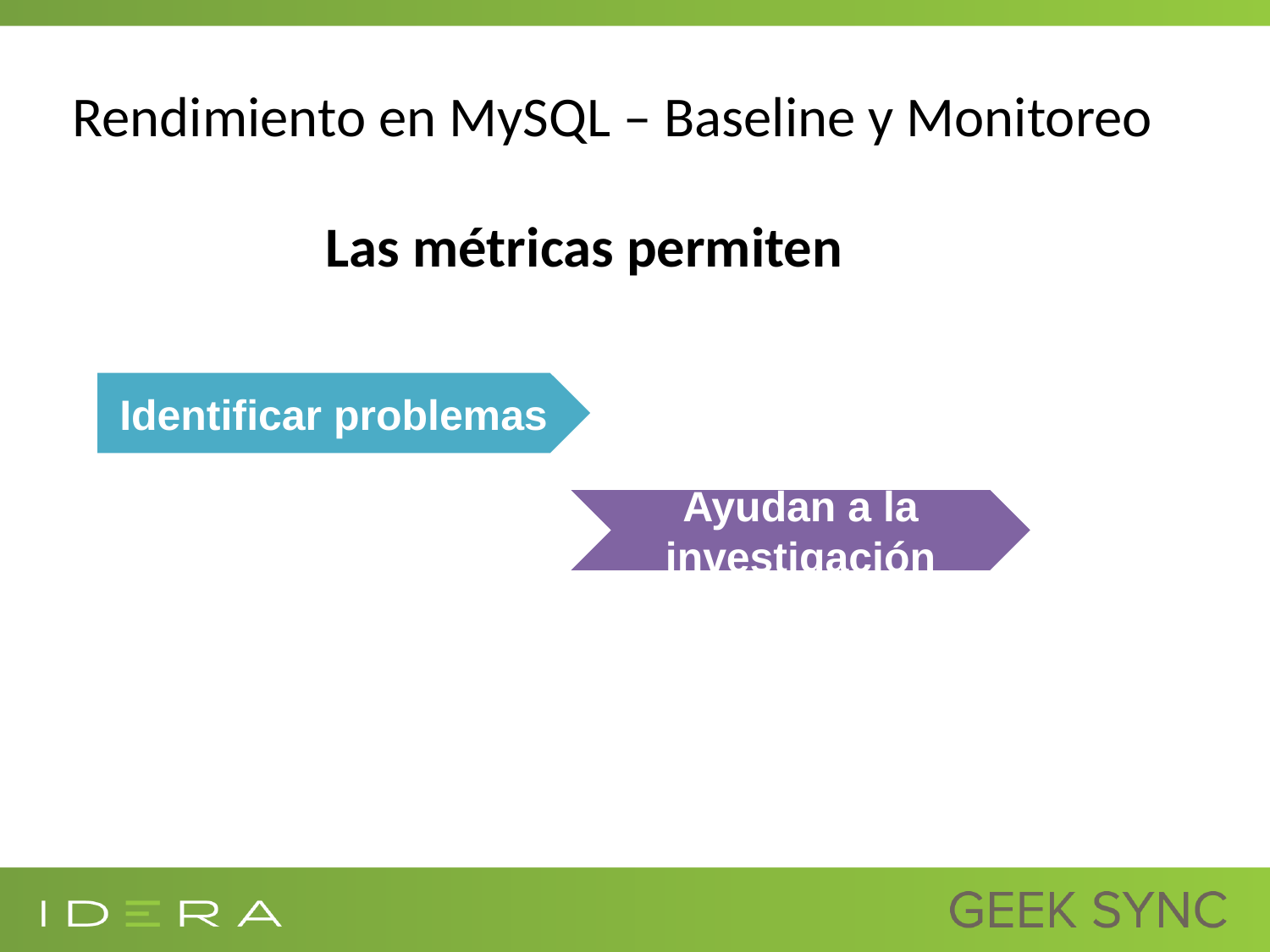

# Rendimiento en MySQL – Baseline y Monitoreo
Las métricas permiten
Identificar problemas
Ayudan a la investigación